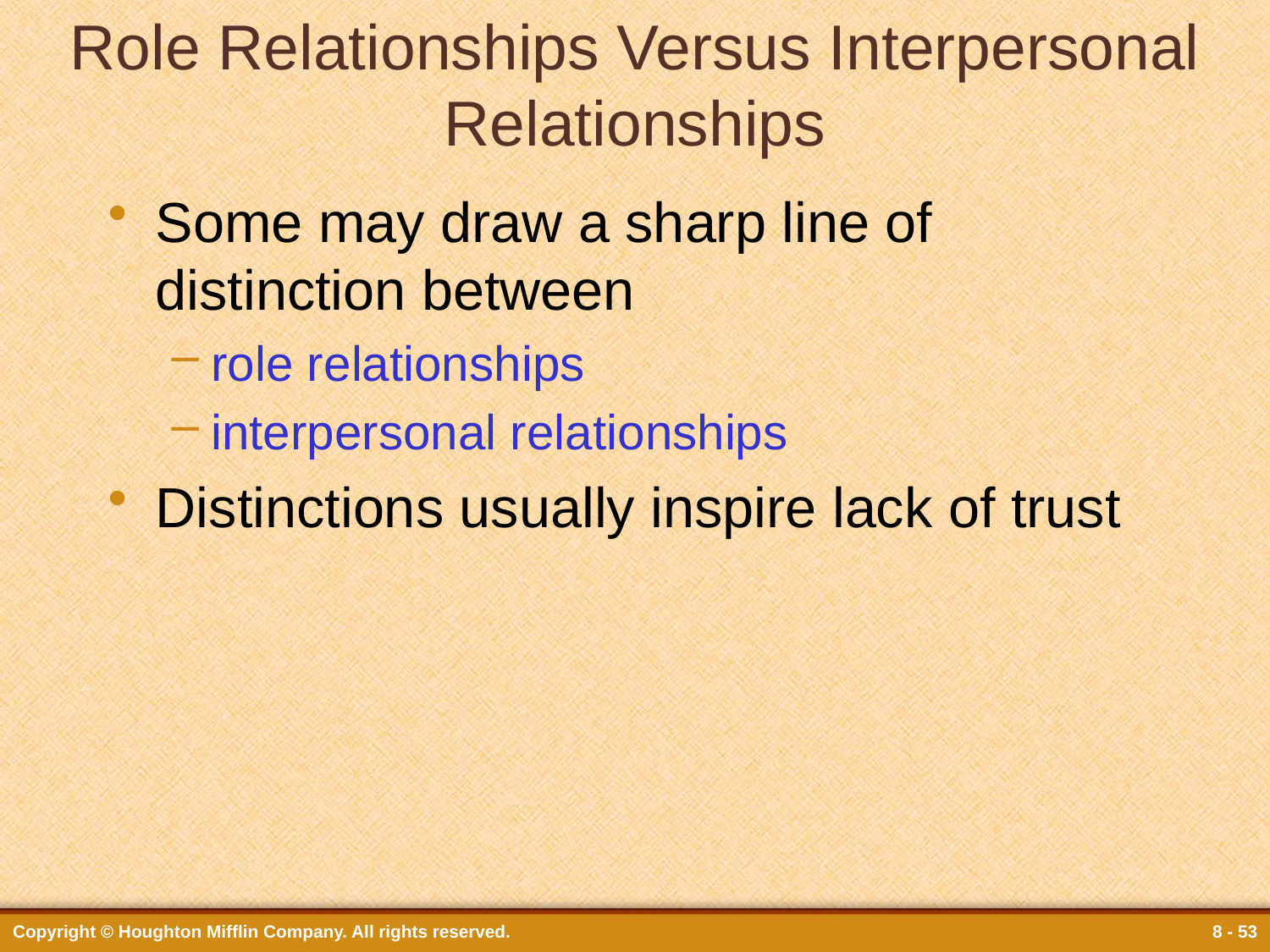

# Role Relationships Versus Interpersonal Relationships
Some may draw a sharp line of distinction between
role relationships
interpersonal relationships
Distinctions usually inspire lack of trust
Copyright © Houghton Mifflin Company. All rights reserved.
8 - 53